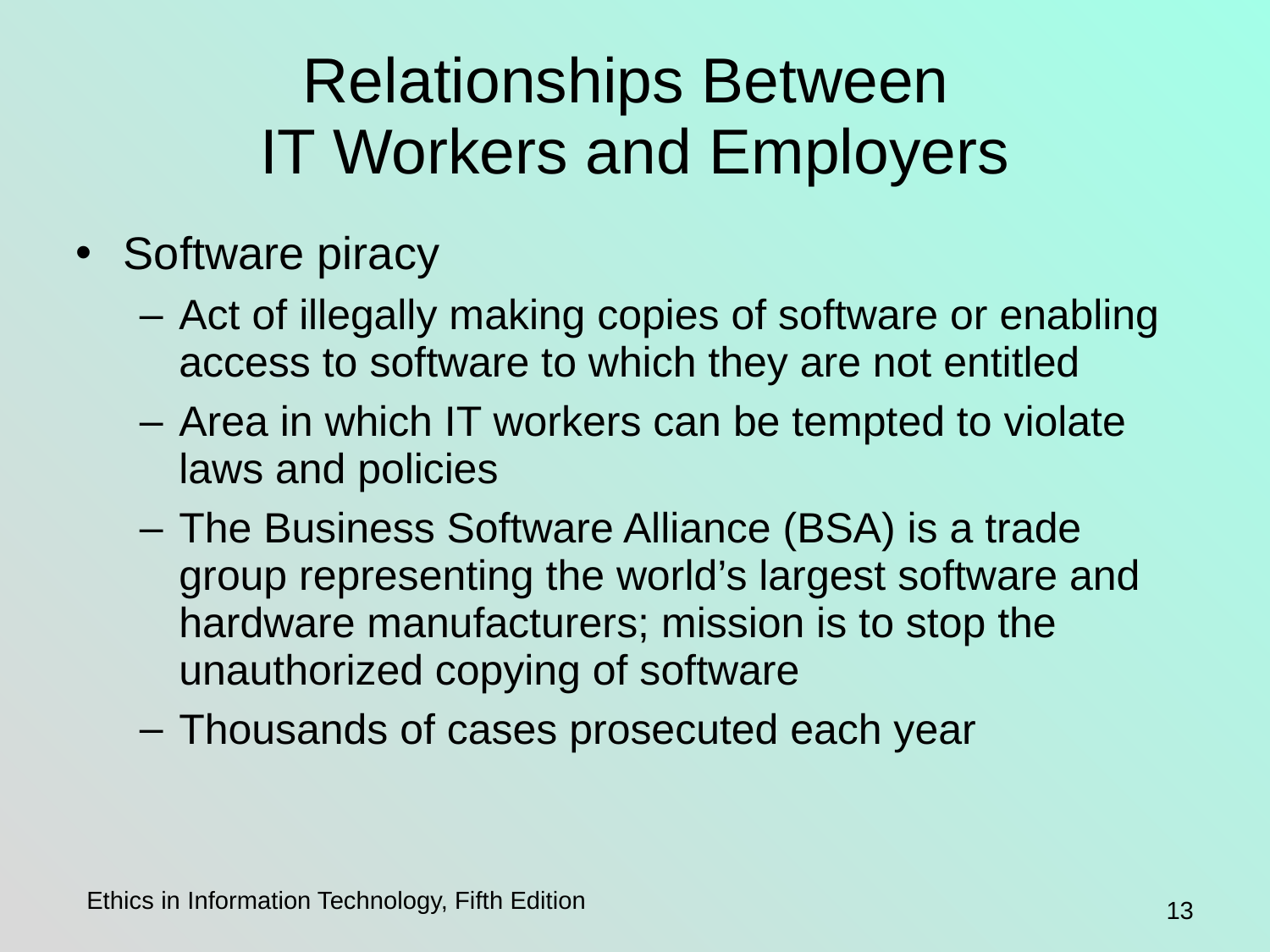

# Relationships Between IT Workers and Employers
Software piracy
Act of illegally making copies of software or enabling access to software to which they are not entitled
Area in which IT workers can be tempted to violate laws and policies
The Business Software Alliance (BSA) is a trade group representing the world’s largest software and hardware manufacturers; mission is to stop the unauthorized copying of software
Thousands of cases prosecuted each year

Ethics in Information Technology, Fifth Edition
13